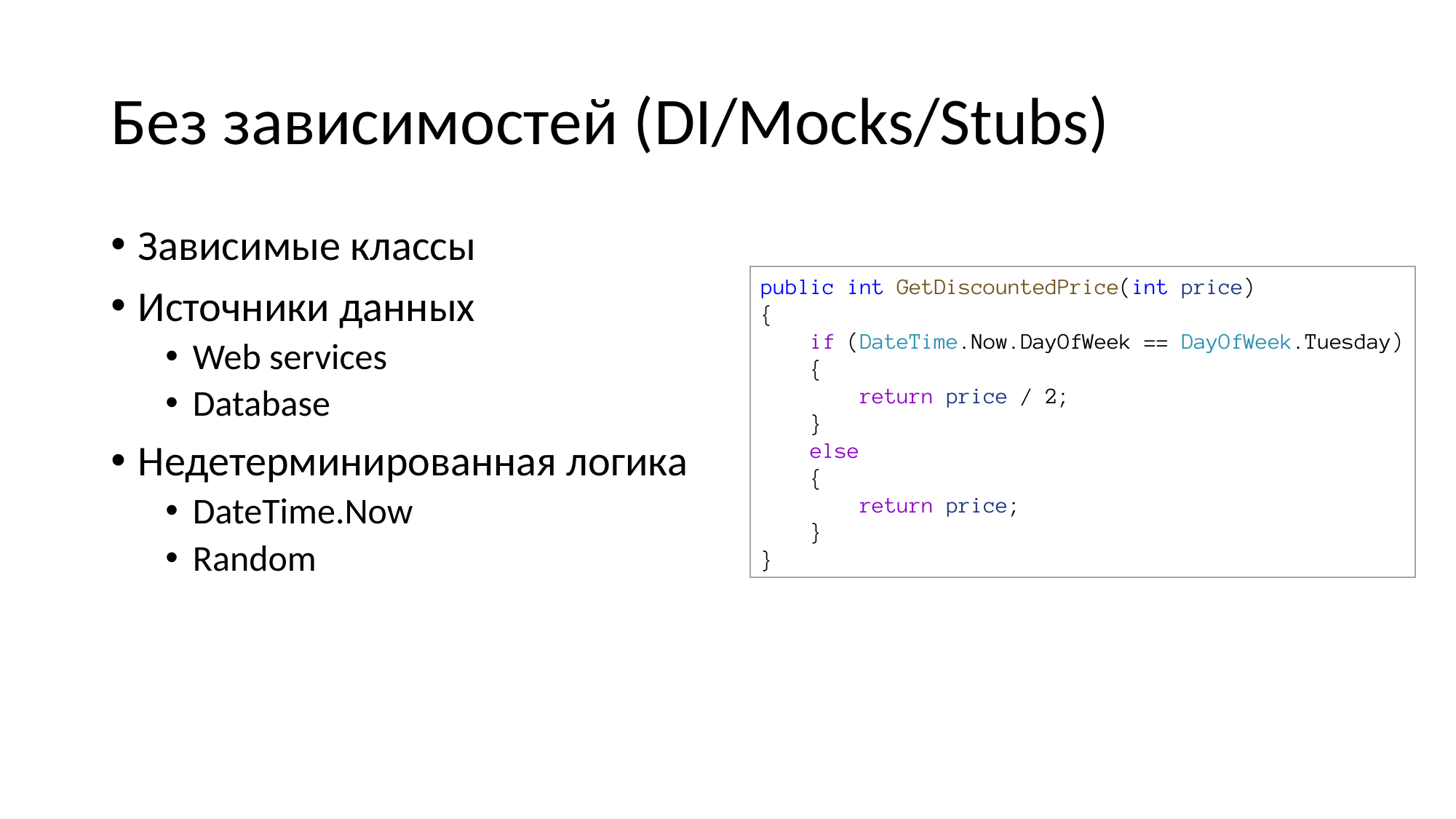

# Без зависимостей (DI/Mocks/Stubs)
Зависимые классы
Источники данных
Web services
Database
Недетерминированная логика
DateTime.Now
Random

public int GetDiscountedPrice(int price)
{
    if (DateTime.Now.DayOfWeek == DayOfWeek.Tuesday)
    {
        return price / 2;
    }
    else
    {
        return price;
    }
}